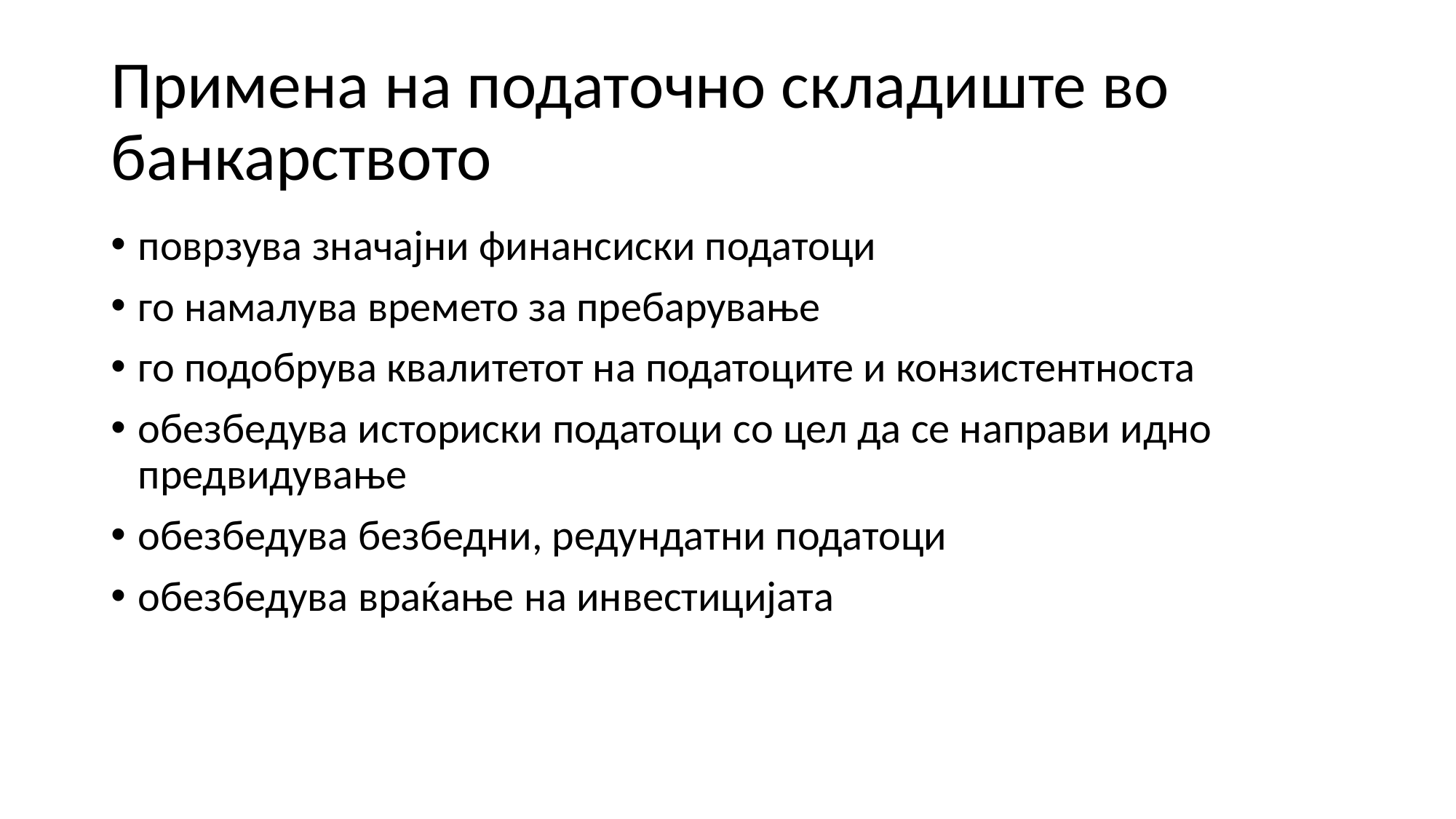

# Примена на податочно складиште во банкарството
поврзува значајни финансиски податоци
го намалува времето за пребарување
го подобрува квалитетот на податоците и конзистентноста
обезбедува историски податоци со цел да се направи идно предвидување
обезбедува безбедни, редундатни податоци
обезбедува враќање на инвестицијата